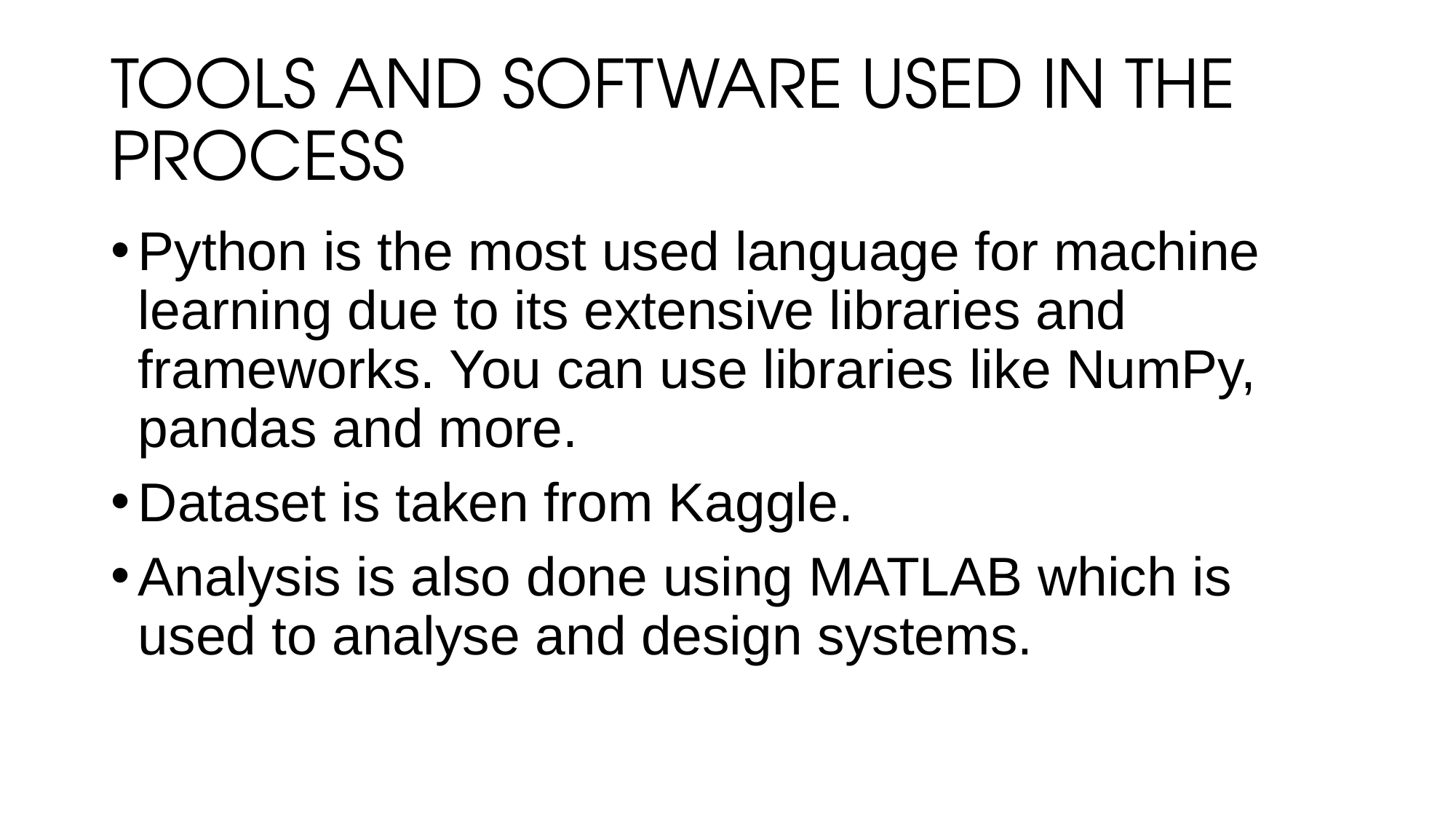

# TOOLS AND SOFTWARE USED IN THE PROCESS
Python is the most used language for machine learning due to its extensive libraries and frameworks. You can use libraries like NumPy, pandas and more.
Dataset is taken from Kaggle.
Analysis is also done using MATLAB which is used to analyse and design systems.